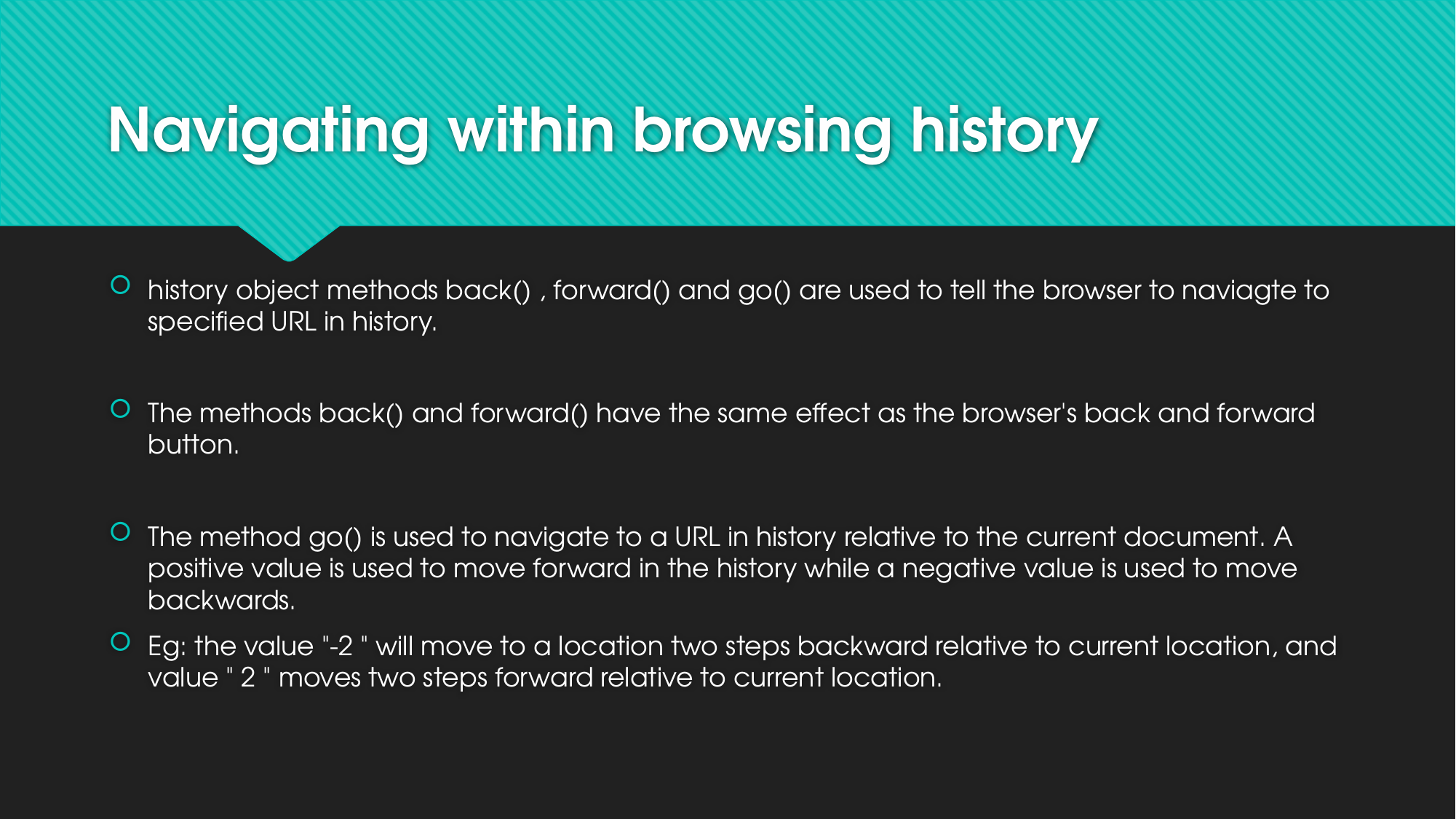

# Navigating within browsing history
history object methods back() , forward() and go() are used to tell the browser to naviagte to specified URL in history.

The methods back() and forward() have the same effect as the browser's back and forward button.

The method go() is used to navigate to a URL in history relative to the current document. A positive value is used to move forward in the history while a negative value is used to move backwards.
Eg: the value "-2 " will move to a location two steps backward relative to current location, and value " 2 " moves two steps forward relative to current location.